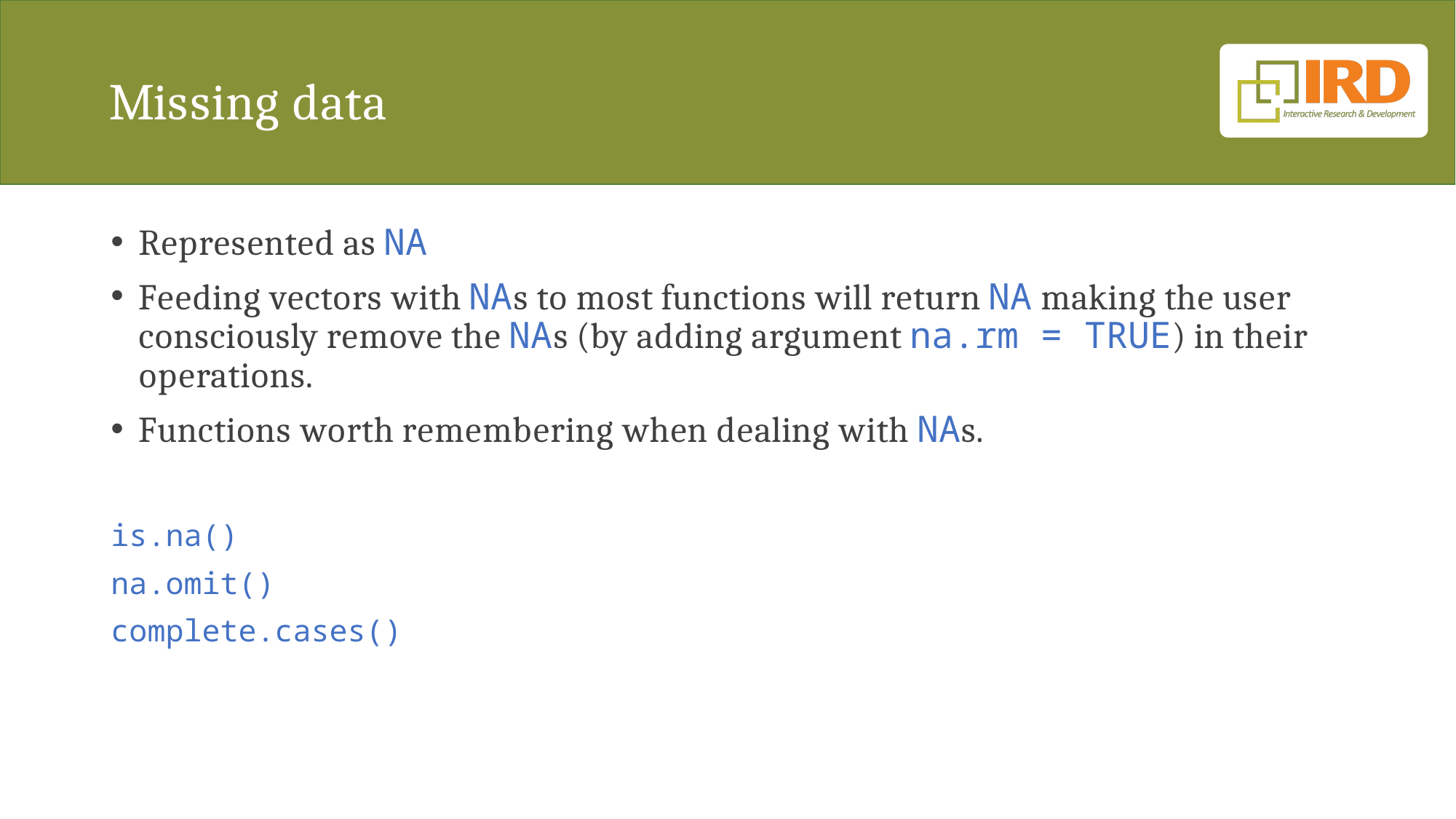

# Missing data
Represented as NA
Feeding vectors with NAs to most functions will return NA making the user consciously remove the NAs (by adding argument na.rm = TRUE) in their operations.
Functions worth remembering when dealing with NAs.

is.na()
na.omit()
complete.cases()